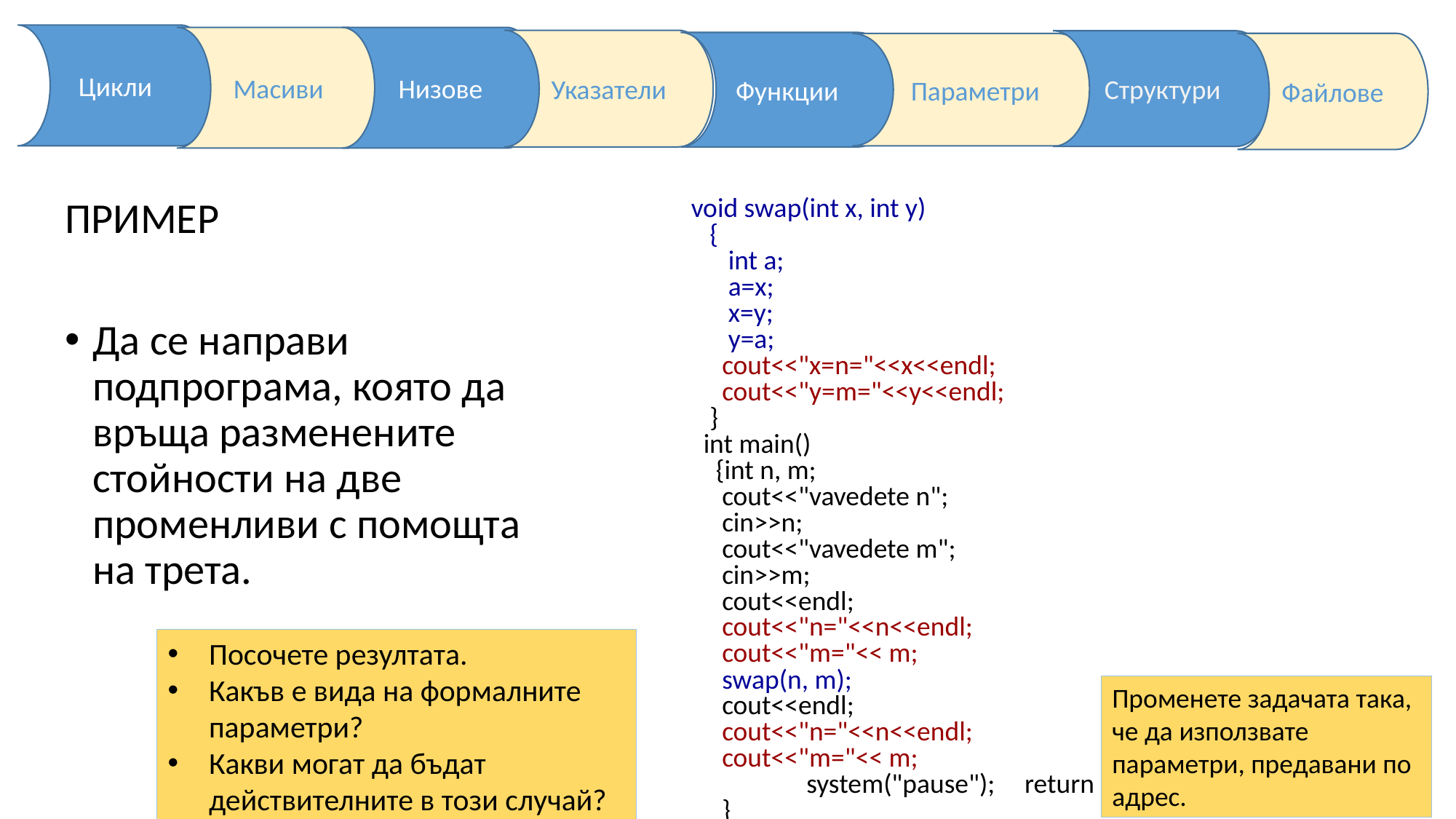

ПРИМЕР

Да се направи подпрограма, която да връща разменените стойности на две променливи с помощта на трета.
 void swap(int x, int y)
    {
       int a;
       a=x;
       x=y;
       y=a;
      cout<<"x=n="<<x<<endl;
      cout<<"y=m="<<y<<endl;
    }
   int main()
     {int n, m;
      cout<<"vavedete n";
      cin>>n;
      cout<<"vavedete m";
      cin>>m;
      cout<<endl;
      cout<<"n="<<n<<endl;
      cout<<"m="<< m;
      swap(n, m);
      cout<<endl;
      cout<<"n="<<n<<endl;
      cout<<"m="<< m;
	  system("pause");  	  return 0;
      }
Посочете резултата.
Какъв e вида на формалните параметри?
Какви могат да бъдат действителните в този случай?
Променете задачата така, че да използвате параметри, предавани по адрес.